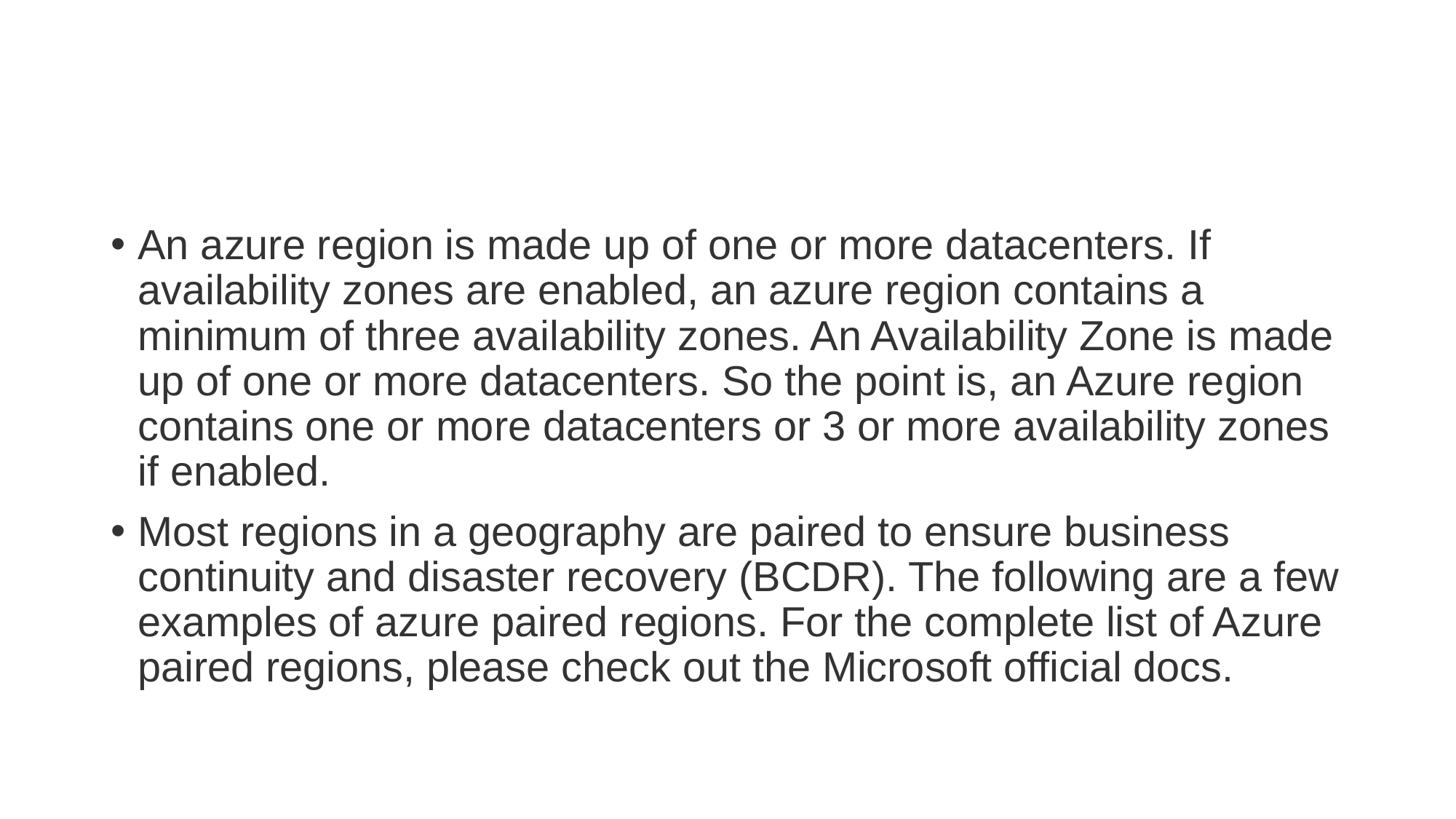

#
An azure region is made up of one or more datacenters. If availability zones are enabled, an azure region contains a minimum of three availability zones. An Availability Zone is made up of one or more datacenters. So the point is, an Azure region contains one or more datacenters or 3 or more availability zones if enabled.
Most regions in a geography are paired to ensure business continuity and disaster recovery (BCDR). The following are a few examples of azure paired regions. For the complete list of Azure paired regions, please check out the Microsoft official docs.